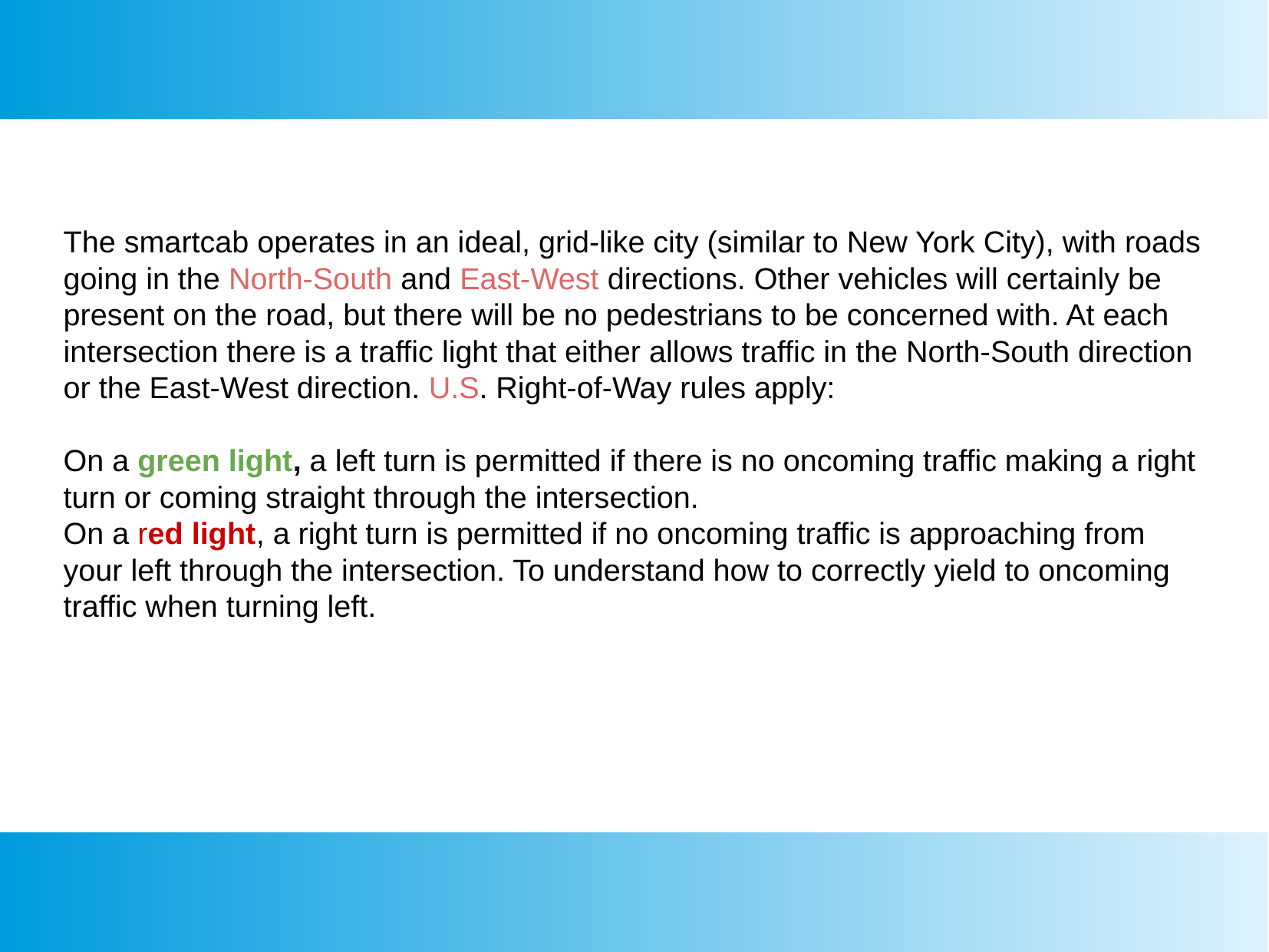

The smartcab operates in an ideal, grid-like city (similar to New York City), with roads going in the North-South and East-West directions. Other vehicles will certainly be present on the road, but there will be no pedestrians to be concerned with. At each intersection there is a traffic light that either allows traffic in the North-South direction or the East-West direction. U.S. Right-of-Way rules apply:

On a green light, a left turn is permitted if there is no oncoming traffic making a right turn or coming straight through the intersection.
On a red light, a right turn is permitted if no oncoming traffic is approaching from your left through the intersection. To understand how to correctly yield to oncoming traffic when turning left.